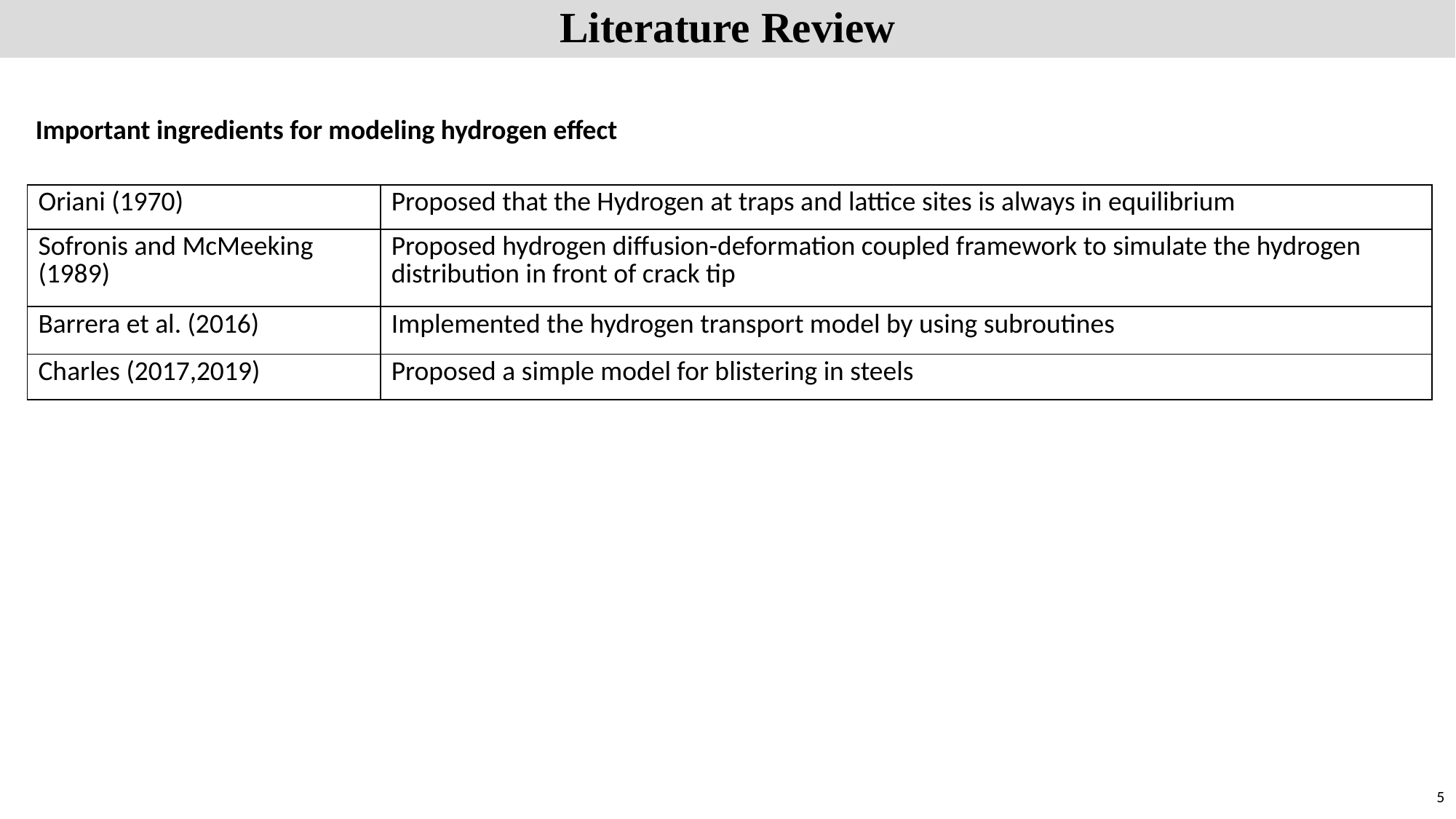

Literature Review
| Important ingredients for modeling hydrogen effect |
| --- |
| Oriani (1970) | Proposed that the Hydrogen at traps and lattice sites is always in equilibrium |
| --- | --- |
| Sofronis and McMeeking (1989) | Proposed hydrogen diffusion-deformation coupled framework to simulate the hydrogen distribution in front of crack tip |
| Barrera et al. (2016) | Implemented the hydrogen transport model by using subroutines |
| Charles (2017,2019) | Proposed a simple model for blistering in steels |
5